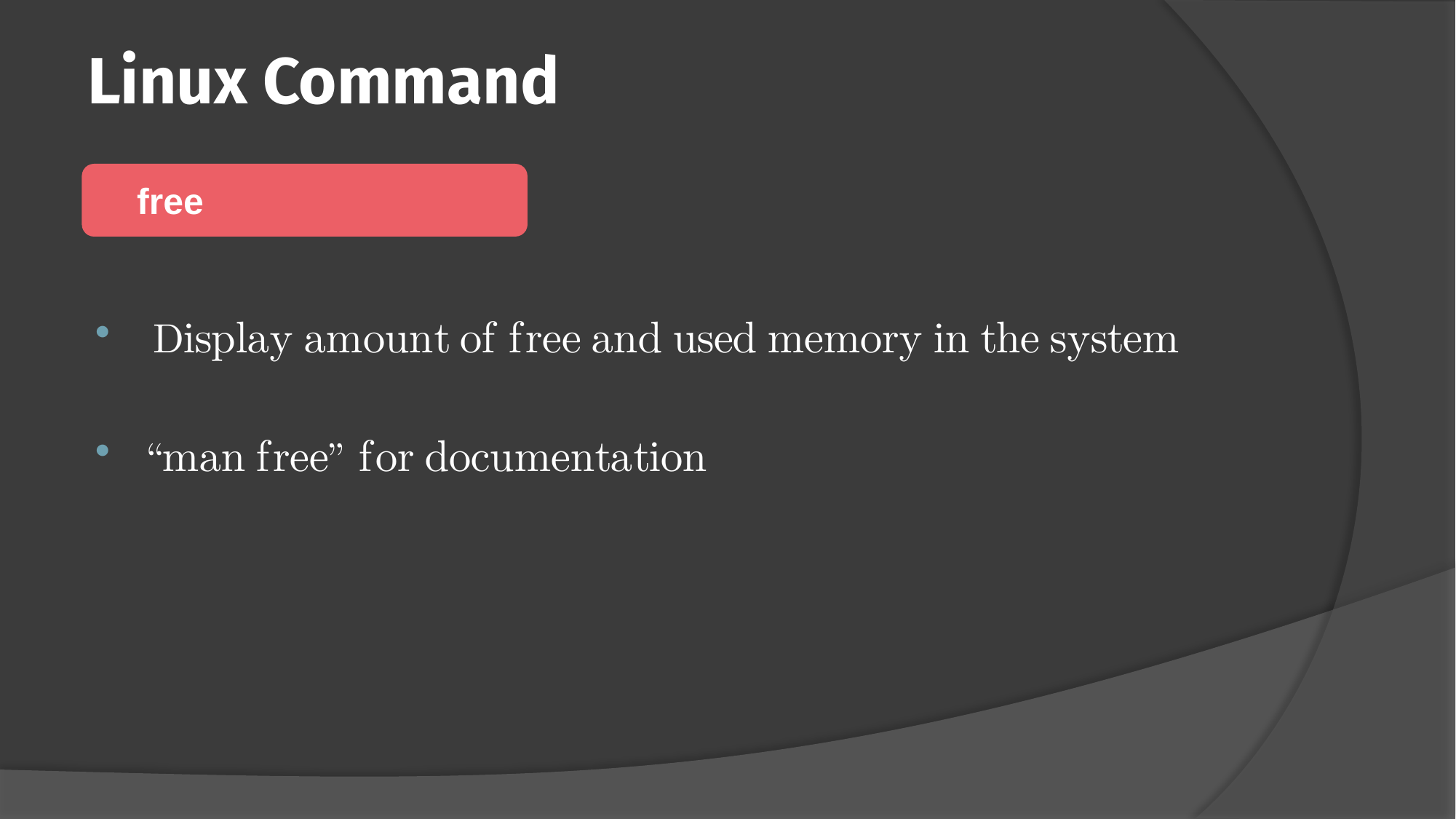

# Linux Command
    free

 Display amount of free and used memory in the system

“man free” for documentation